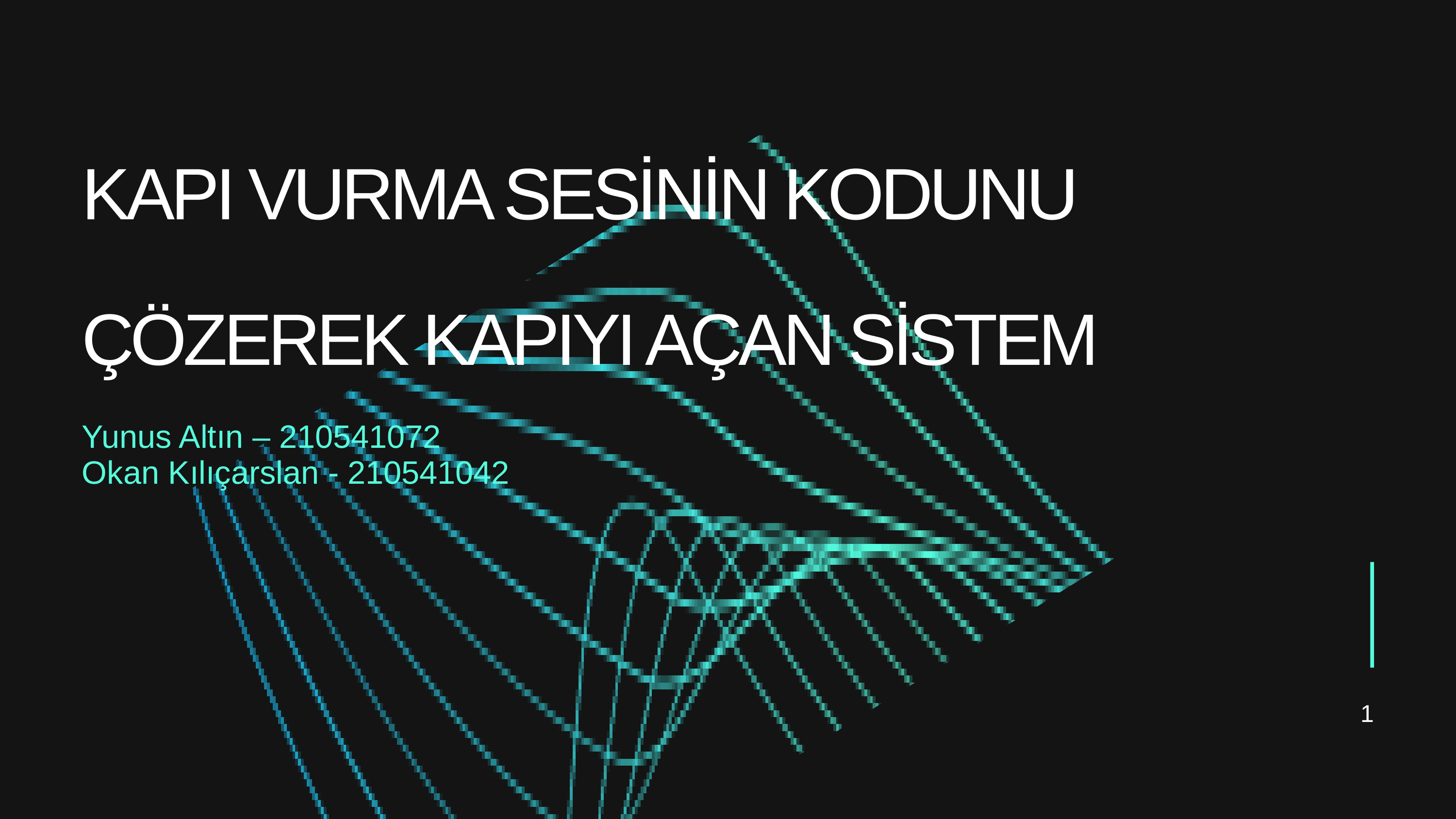

KAPI VURMA SESİNİN KODUNU ÇÖZEREK KAPIYI AÇAN SİSTEM
Yunus Altın – 210541072
Okan Kılıçarslan - 210541042

1